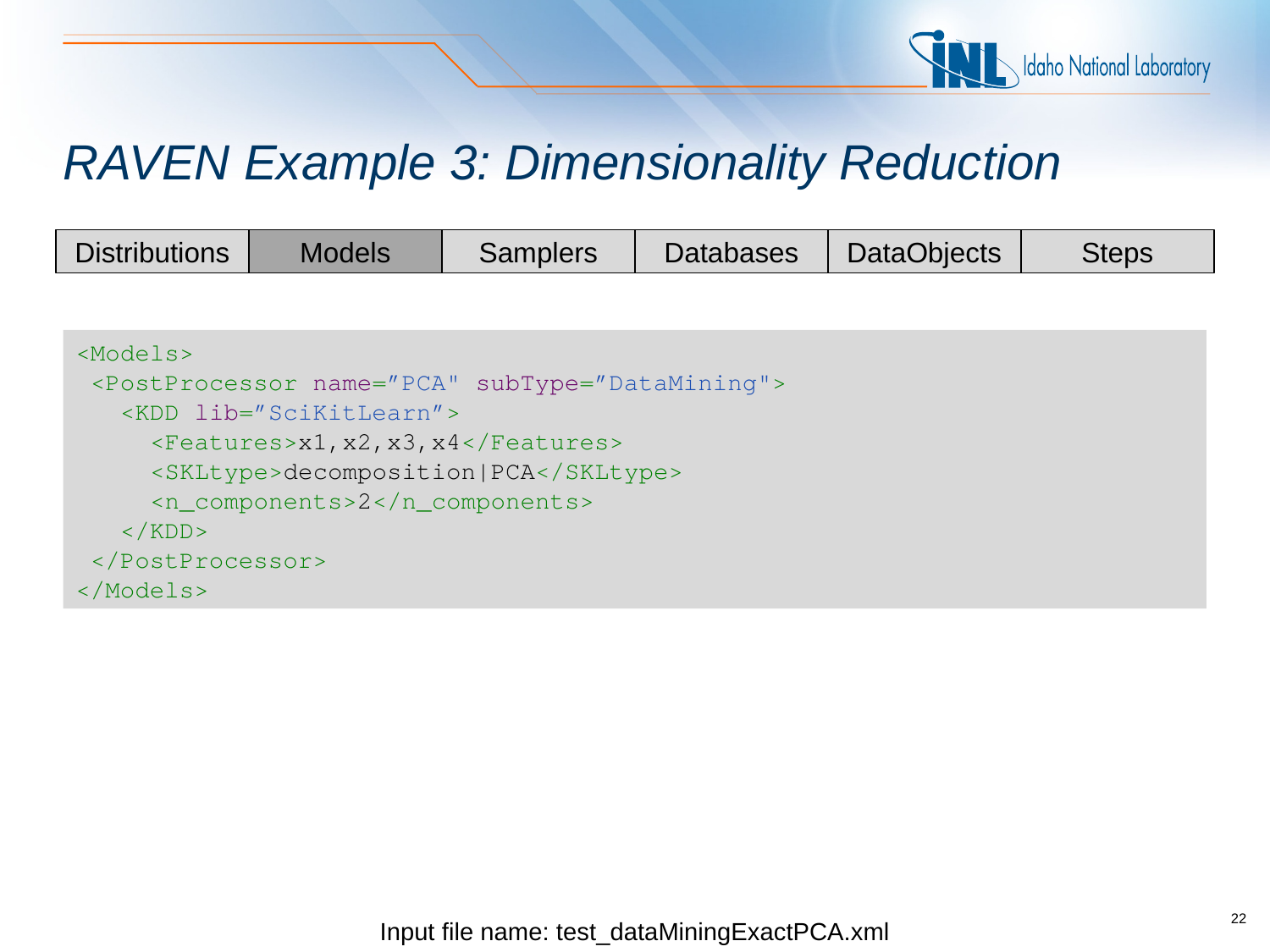

# RAVEN Example 3: Dimensionality Reduction
Steps
Distributions
Models
Samplers
Databases
DataObjects
<Models>
 <PostProcessor name=”PCA" subType=”DataMining">
   <KDD lib=”SciKitLearn”>
     <Features>x1,x2,x3,x4</Features>
     <SKLtype>decomposition|PCA</SKLtype>
     <n_components>2</n_components>
   </KDD>
 </PostProcessor>
</Models>
Input file name: test_dataMiningExactPCA.xml
22